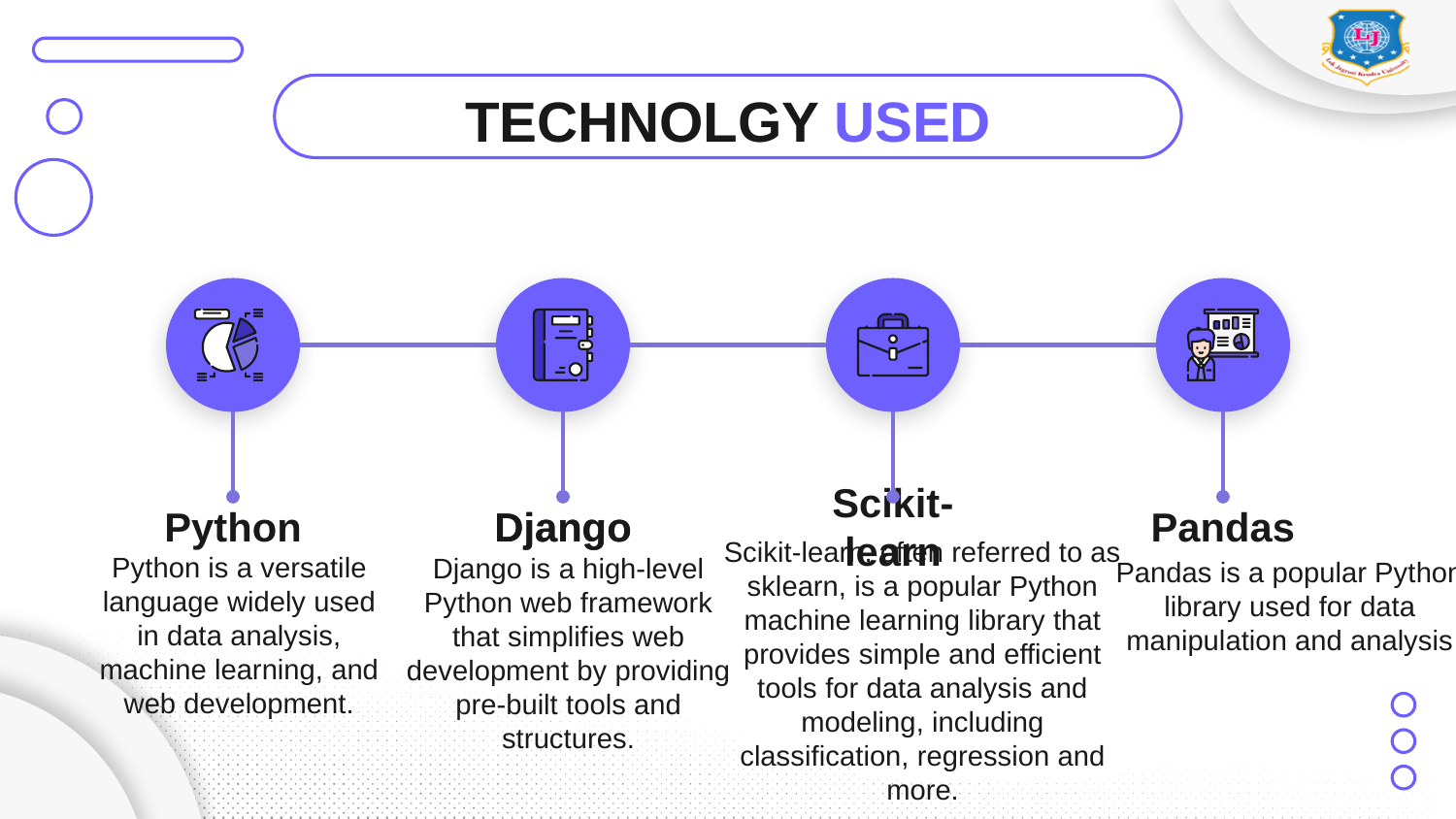

# TECHNOLGY USED

Pandas is a popular Python library used for data manipulation and analysis
Python
Django
Django
Scikit-learn
Pandas

Python is a versatile language widely used in data analysis, machine learning, and web development.
Django is a high-level Python web framework that simplifies web development by providing pre-built tools and structures.
Scikit-learn, often referred to as sklearn, is a popular Python machine learning library that provides simple and efficient tools for data analysis and modeling, including classification, regression and more.